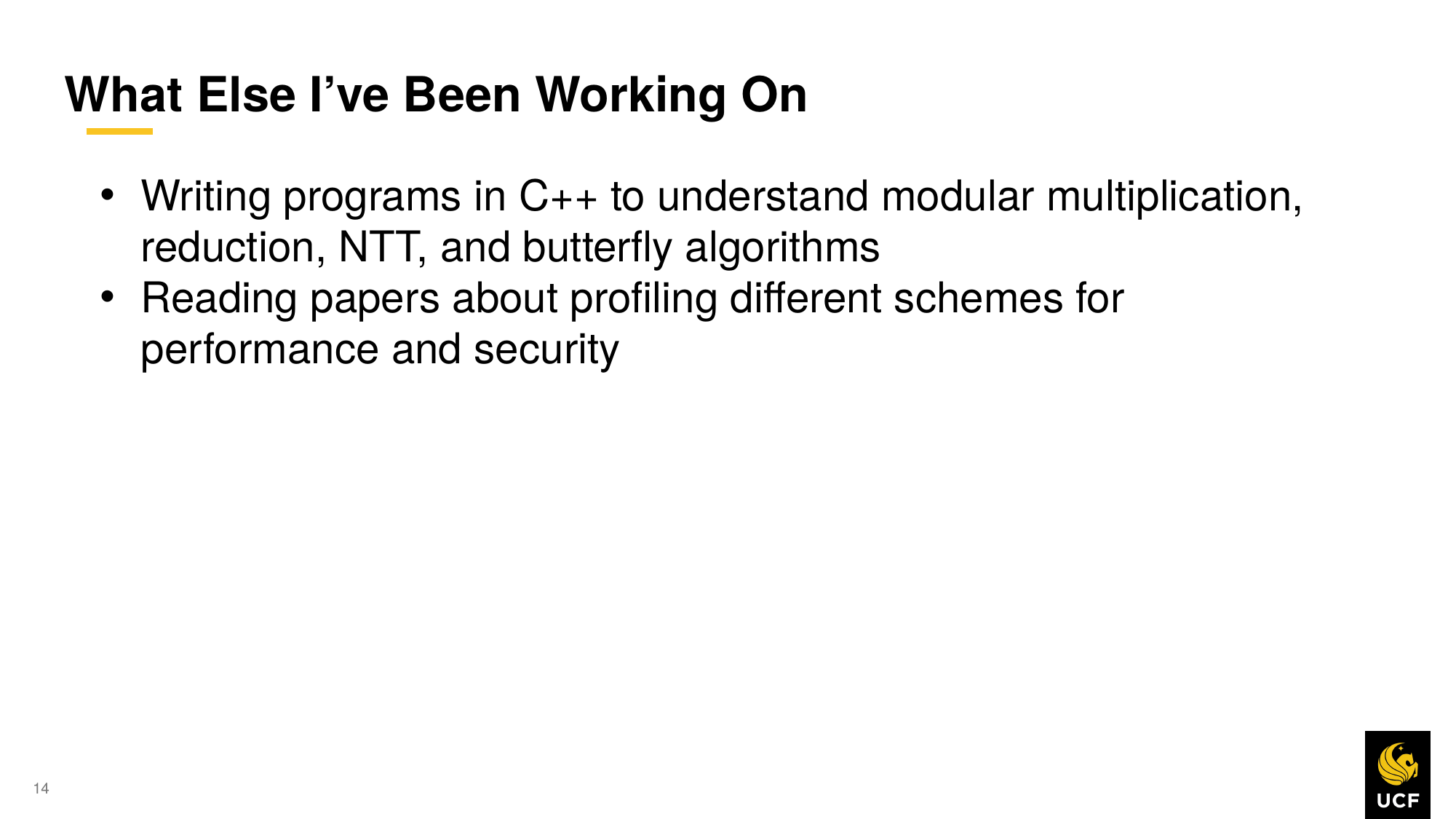

# What Else I’ve Been Working On
Writing programs in C++ to understand modular multiplication, reduction, NTT, and butterfly algorithms
Reading papers about profiling different schemes for performance and security